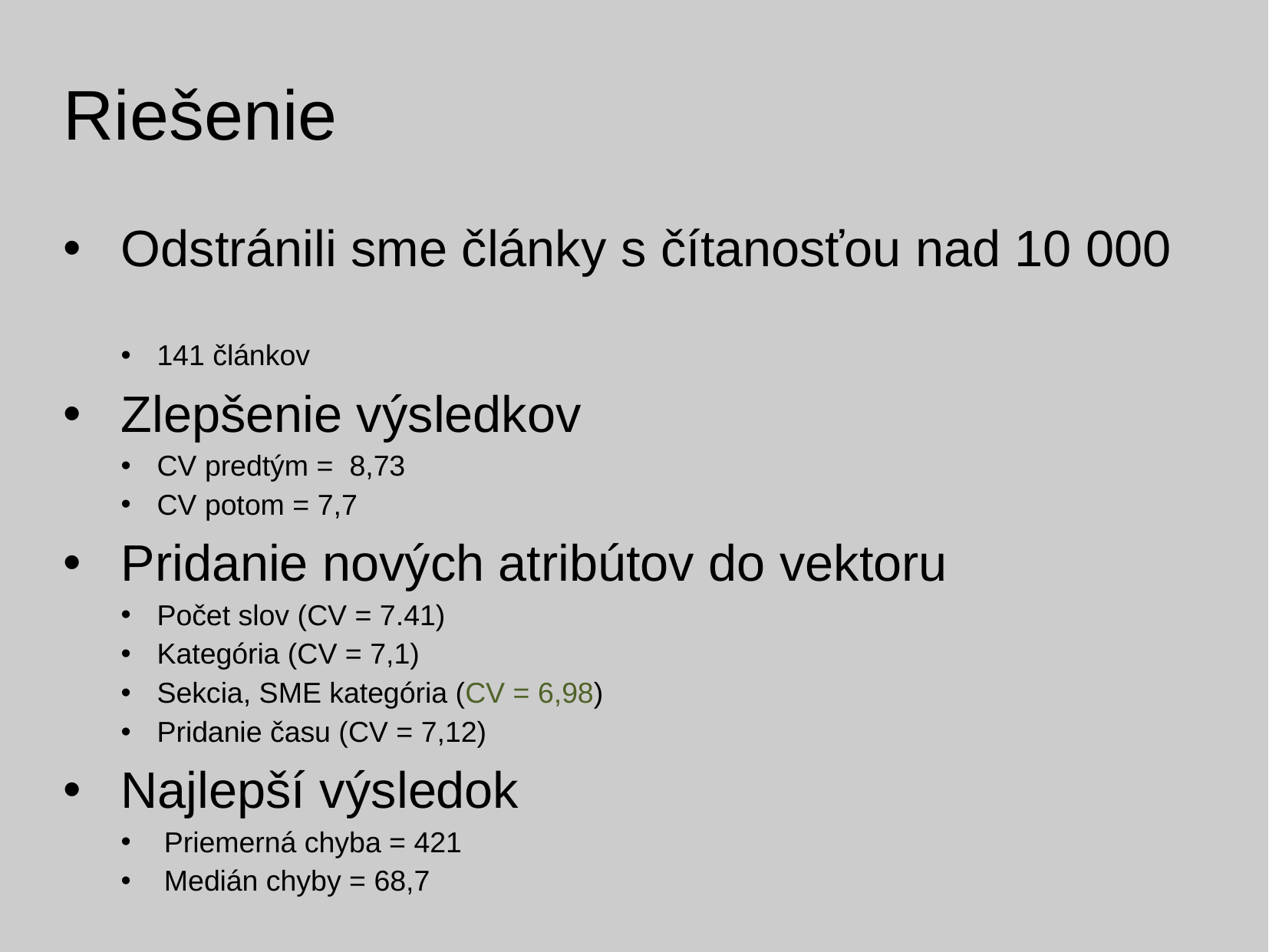

Riešenie
# Odstránili sme články s čítanosťou nad 10 000
141 článkov
Zlepšenie výsledkov
CV predtým =  8,73
CV potom = 7,7
Pridanie nových atribútov do vektoru
Počet slov (CV = 7.41)
Kategória (CV = 7,1)
Sekcia, SME kategória (CV = 6,98)
Pridanie času (CV = 7,12)
Najlepší výsledok
Priemerná chyba = 421
Medián chyby = 68,7